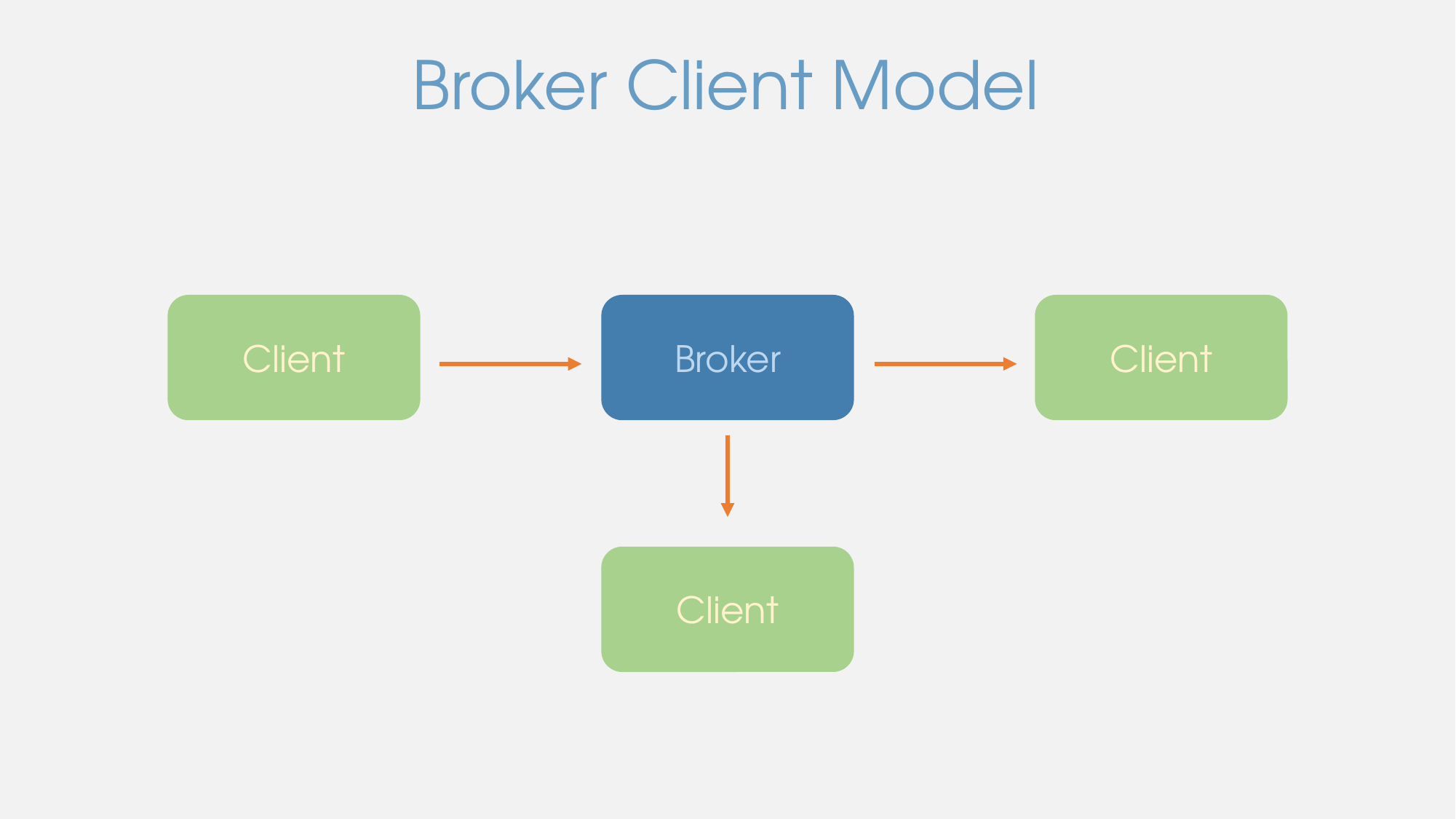

Broker Client Model
Client
Client
Broker
Client